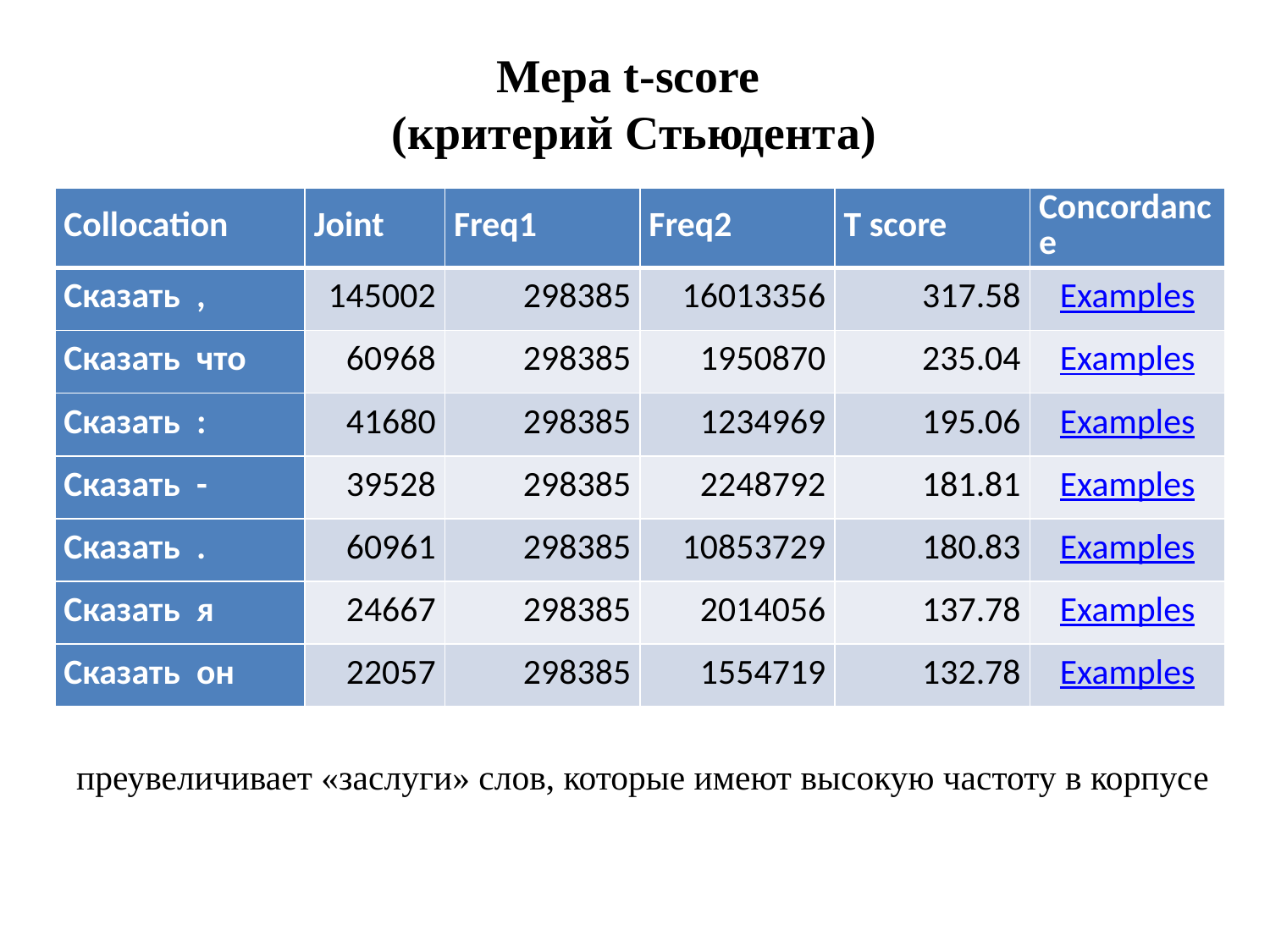

# Мера t-score (критерий Стьюдента)
| Collocation | Joint | Freq1 | Freq2 | T score | Concordance |
| --- | --- | --- | --- | --- | --- |
| Сказать , | 145002 | 298385 | 16013356 | 317.58 | Examples |
| Сказать что | 60968 | 298385 | 1950870 | 235.04 | Examples |
| Сказать : | 41680 | 298385 | 1234969 | 195.06 | Examples |
| Сказать - | 39528 | 298385 | 2248792 | 181.81 | Examples |
| Сказать . | 60961 | 298385 | 10853729 | 180.83 | Examples |
| Сказать я | 24667 | 298385 | 2014056 | 137.78 | Examples |
| Сказать он | 22057 | 298385 | 1554719 | 132.78 | Examples |

преувеличивает «заслуги» слов, которые имеют высокую частоту в корпусе